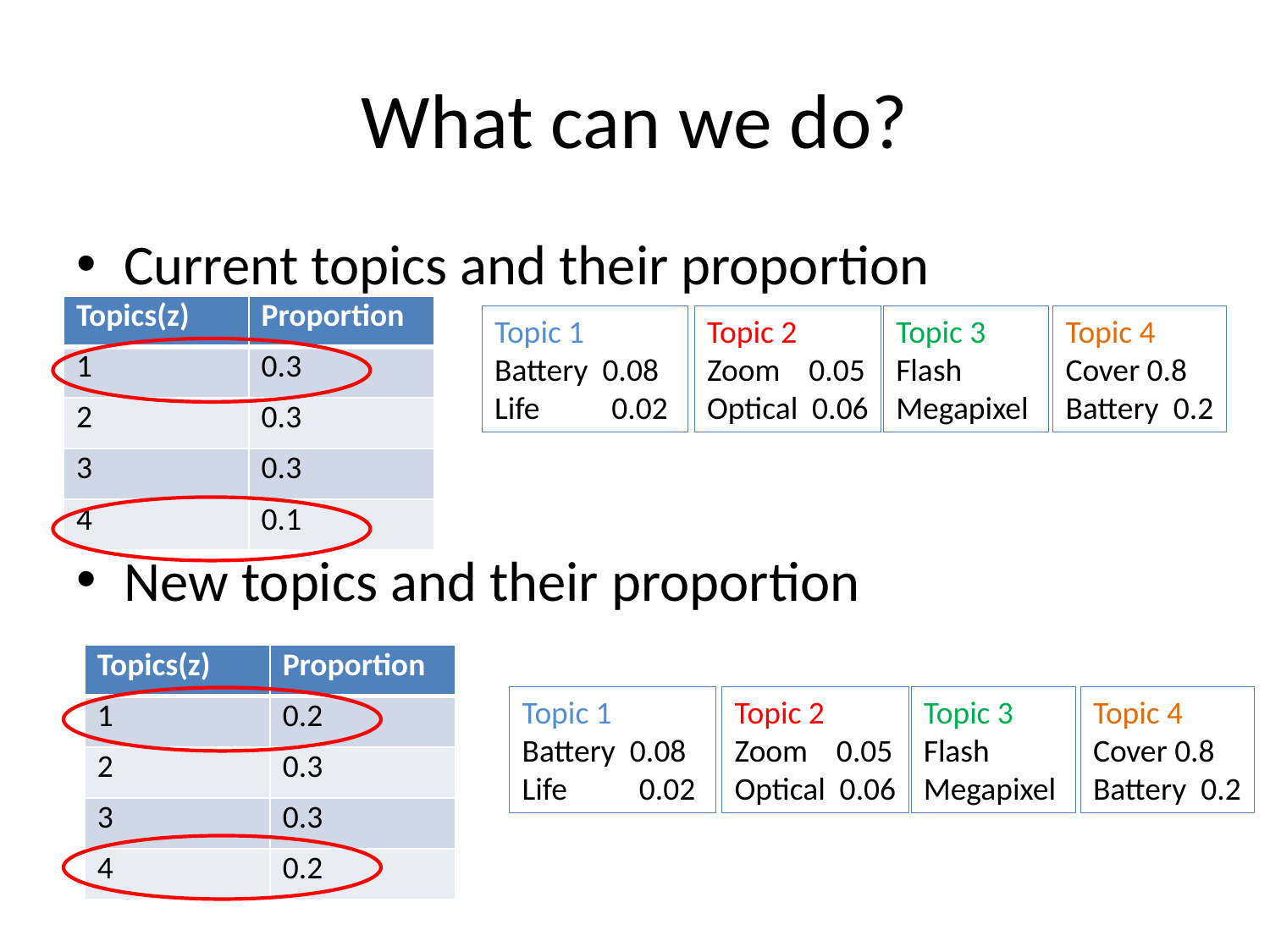

# What can we do?
Current topics and their proportion

New topics and their proportion
| Topics(z) | Proportion |
| --- | --- |
| 1 | 0.3 |
| 2 | 0.3 |
| 3 | 0.3 |
| 4 | 0.1 |
Topic 1
Battery  0.08
Life          0.02
Topic 2
Zoom    0.05
Optical  0.06
Topic 3
Flash
Megapixel
Topic 4
Cover 0.8
Battery  0.2

| Topics(z) | Proportion |
| --- | --- |
| 1 | 0.2 |
| 2 | 0.3 |
| 3 | 0.3 |
| 4 | 0.2 |
Topic 1
Battery  0.08
Life          0.02
Topic 2
Zoom    0.05
Optical  0.06
Topic 3
Flash
Megapixel
Topic 4
Cover 0.8
Battery  0.2